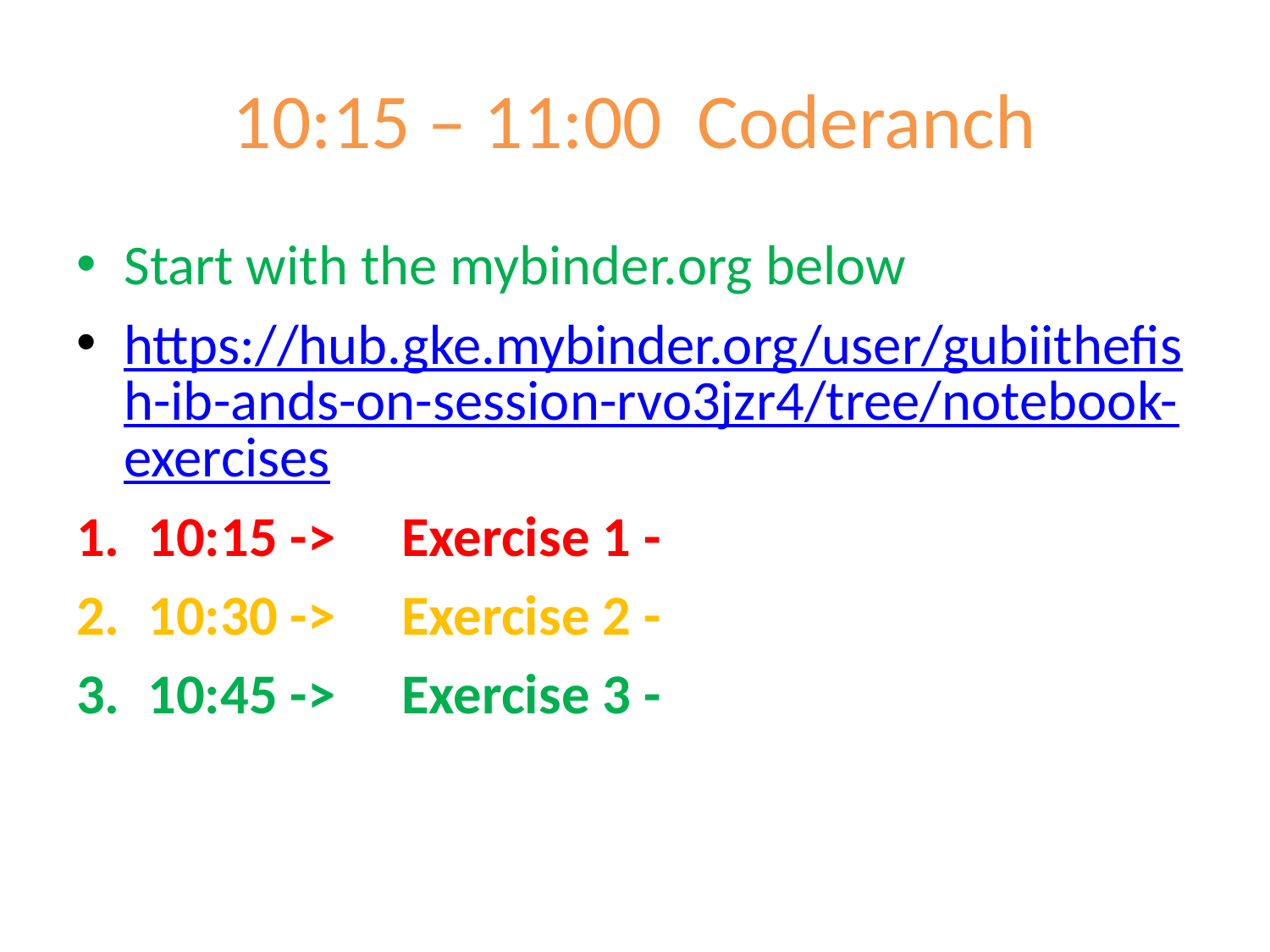

# 10:15 – 11:00  Coderanch
Start with the mybinder.org below
https://hub.gke.mybinder.org/user/gubiithefish-ib-ands-on-session-rvo3jzr4/tree/notebook-exercises
10:15 ->	Exercise 1 -
10:30 ->	Exercise 2 -
10:45 ->	Exercise 3 -